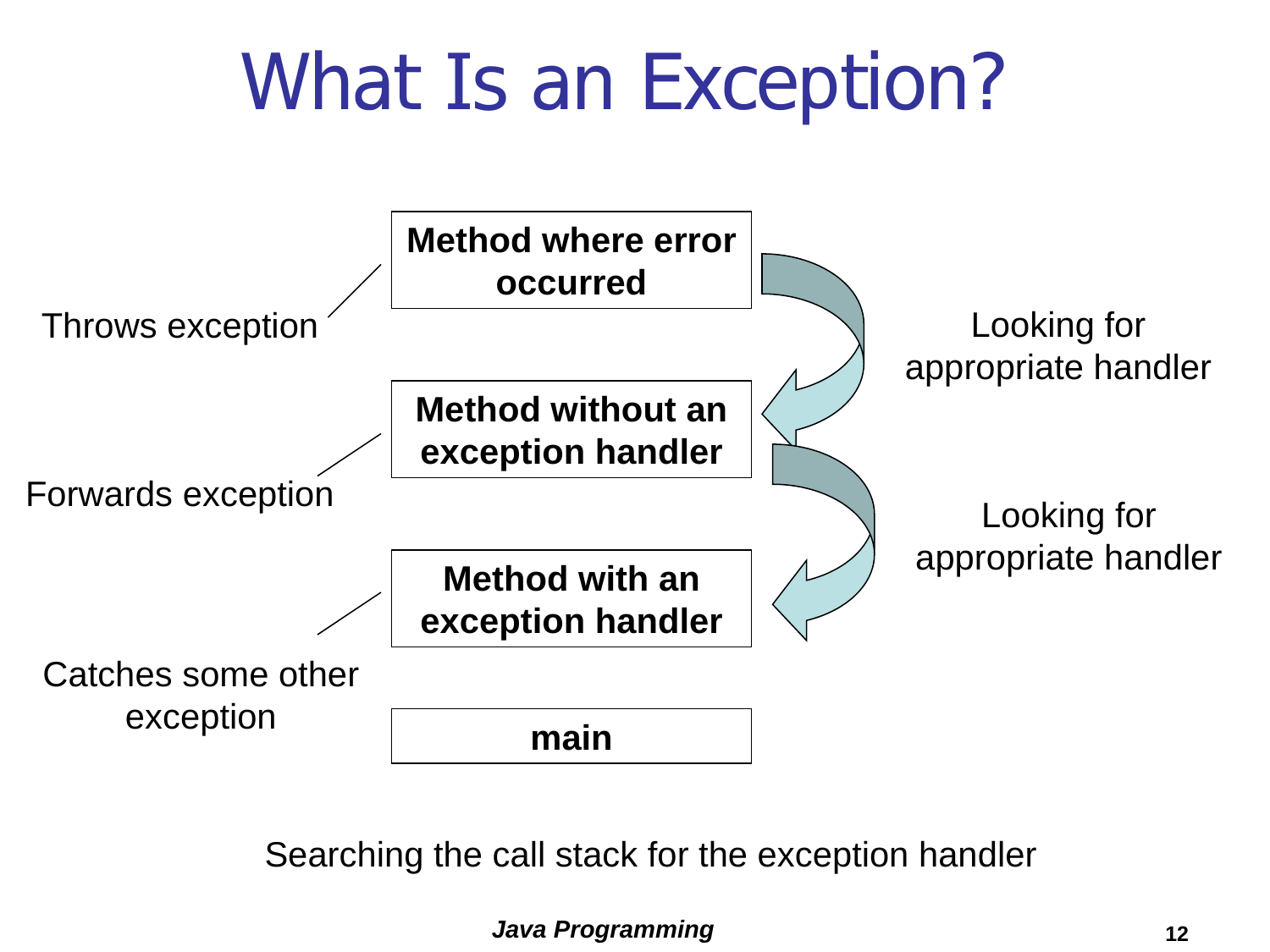

# What Is an Exception?
Method where error occurred

Throws exception
Looking for appropriate handler
Method without an exception handler

Forwards exception
Looking for appropriate handler
Method with an exception handler

Catches some other exception
main
Searching the call stack for the exception handler
Java Programming